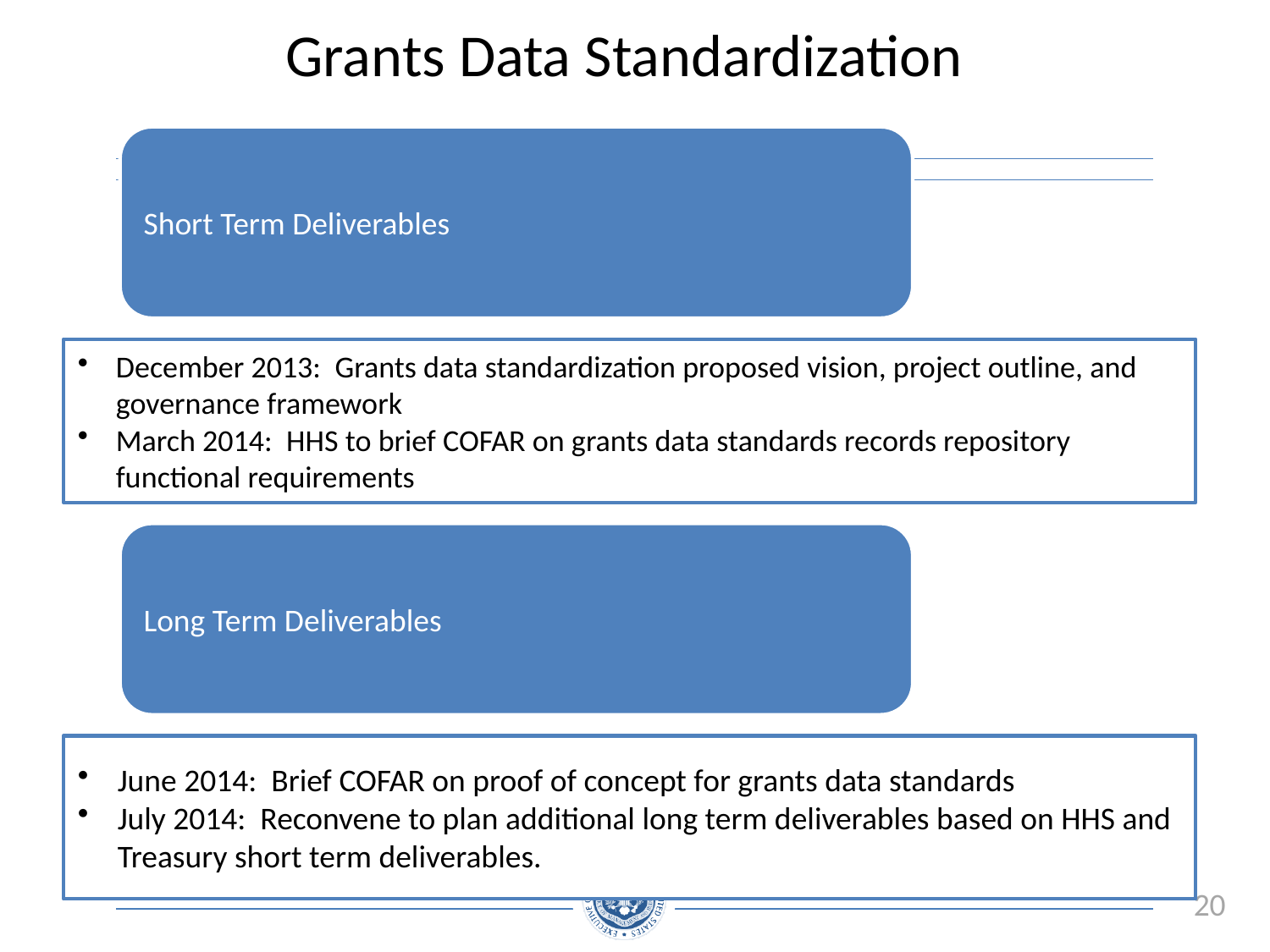

# Grants Data Standardization
December 2013:  Grants data standardization proposed vision, project outline, and governance framework
Long Term Deliverables
Short Term Deliverables
March 2014:  HHS to brief COFAR on grants data standards records repository functional requirements
June 2014:  Brief COFAR on proof of concept for grants data standards
July 2014:  Reconvene to plan additional long term deliverables based on HHS and Treasury short term deliverables.